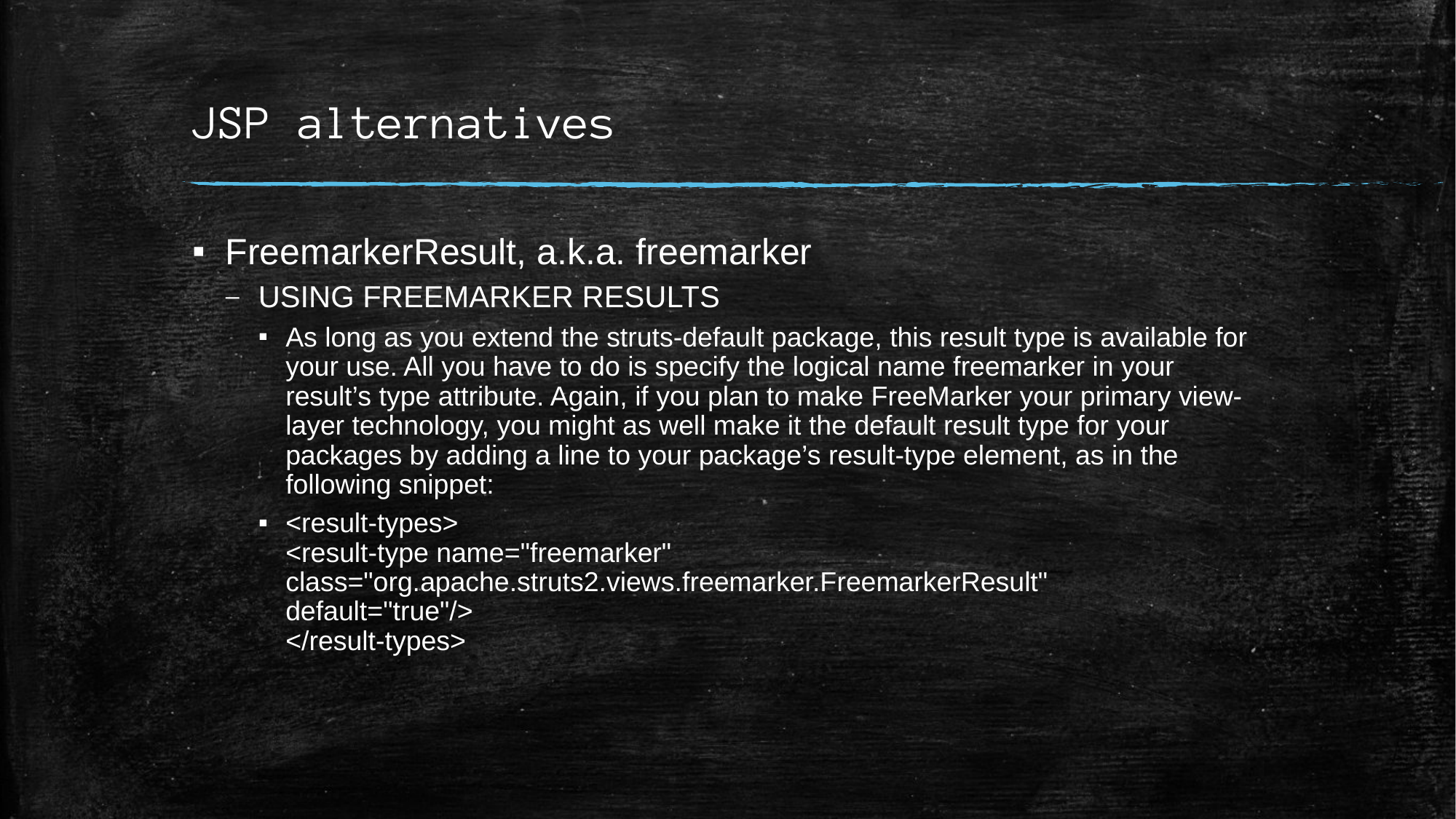

# JSP alternatives
FreemarkerResult, a.k.a. freemarker
USING FREEMARKER RESULTS
As long as you extend the struts-default package, this result type is available for
your use. All you have to do is specify the logical name freemarker in your result’s type attribute. Again, if you plan to make FreeMarker your primary view-layer technology, you might as well make it the default result type for your packages by adding a line to your package’s result-type element, as in the following snippet:
<result-types>
<result-type name="freemarker"
class="org.apache.struts2.views.freemarker.FreemarkerResult"
default="true"/>
</result-types>